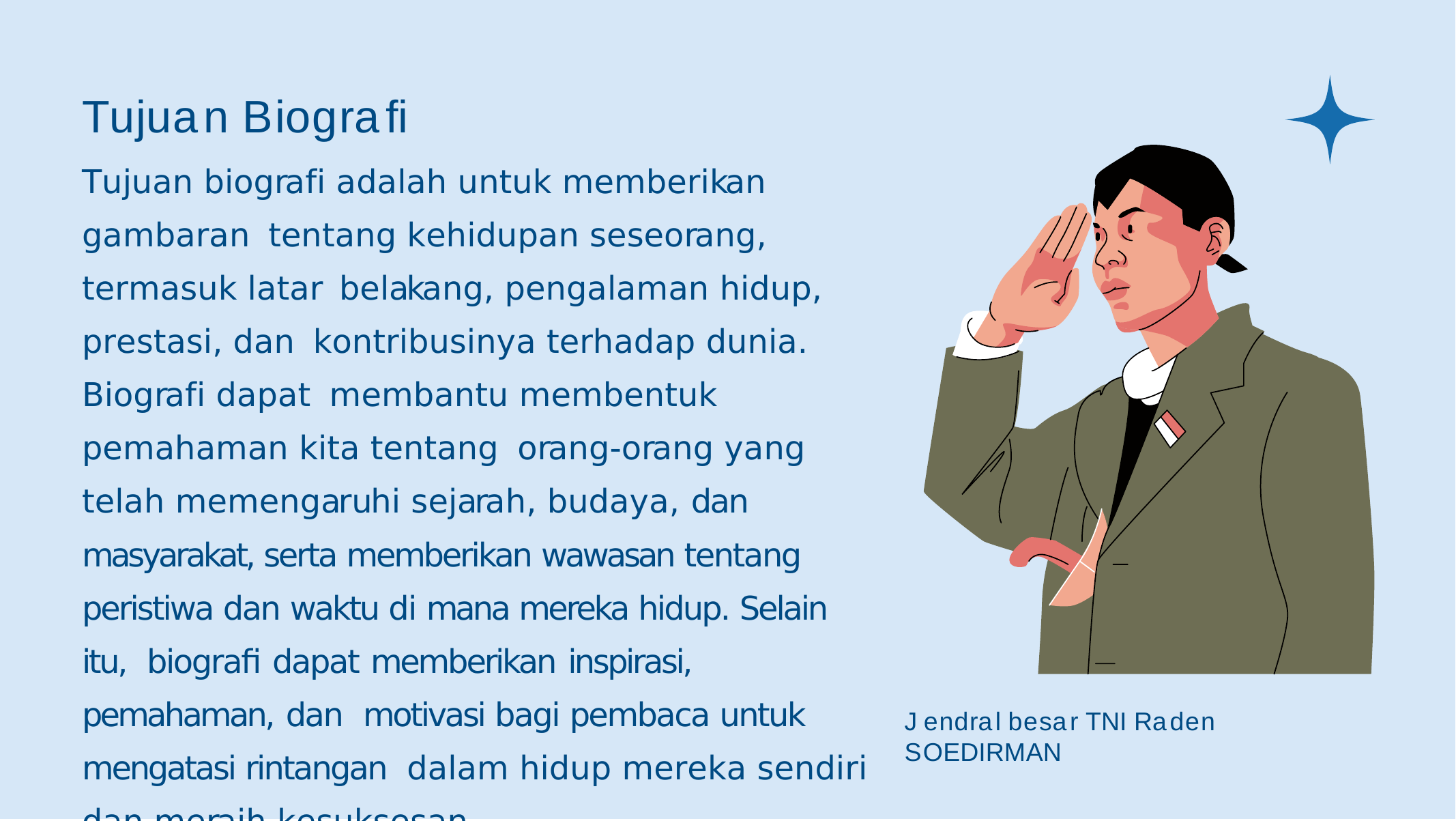

#
Tujuan Biografi
Tujuan biografi adalah untuk memberikan gambaran  tentang kehidupan seseorang, termasuk latar  belakang, pengalaman hidup, prestasi, dan  kontribusinya terhadap dunia. Biografi dapat  membantu membentuk pemahaman kita tentang  orang-orang yang telah memengaruhi sejarah, budaya,  dan masyarakat, serta memberikan wawasan tentang  peristiwa dan waktu di mana mereka hidup. Selain itu,  biografi dapat memberikan inspirasi, pemahaman, dan  motivasi bagi pembaca untuk mengatasi rintangan  dalam hidup mereka sendiri dan meraih kesuksesan.

Jendral besar TNI Raden SOEDIRMAN